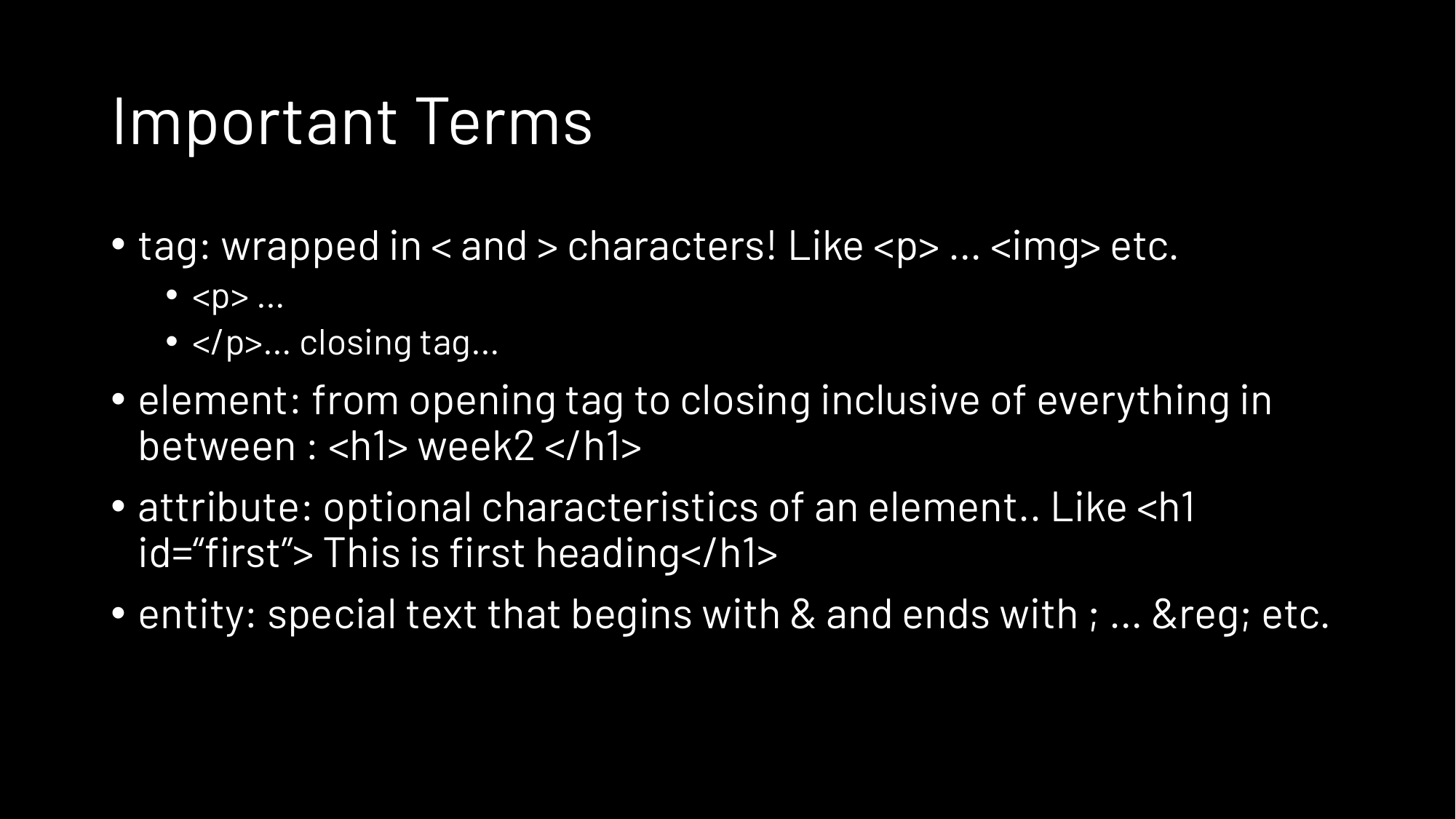

# Important Terms
tag: wrapped in < and > characters! Like <p> … <img> etc.
<p> …
</p>… closing tag…
element: from opening tag to closing inclusive of everything in between : <h1> week2 </h1>
attribute: optional characteristics of an element.. Like <h1 id=“first”> This is first heading</h1>
entity: special text that begins with & and ends with ; … &reg; etc.